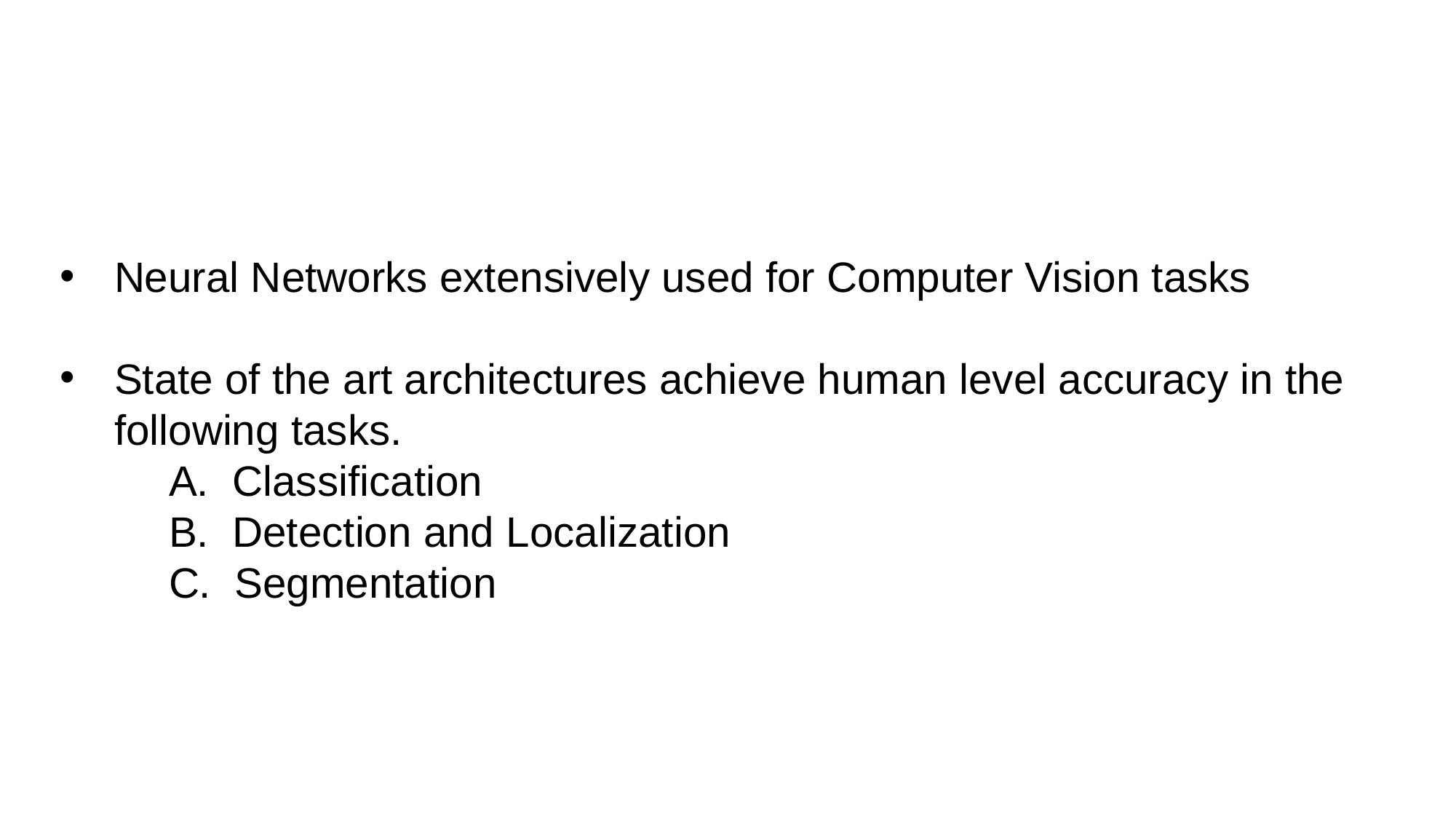

Neural Networks extensively used for Computer Vision tasks

State of the art architectures achieve human level accuracy in the following tasks.
	A.  Classification
	B.  Detection and Localization
	C.  Segmentation